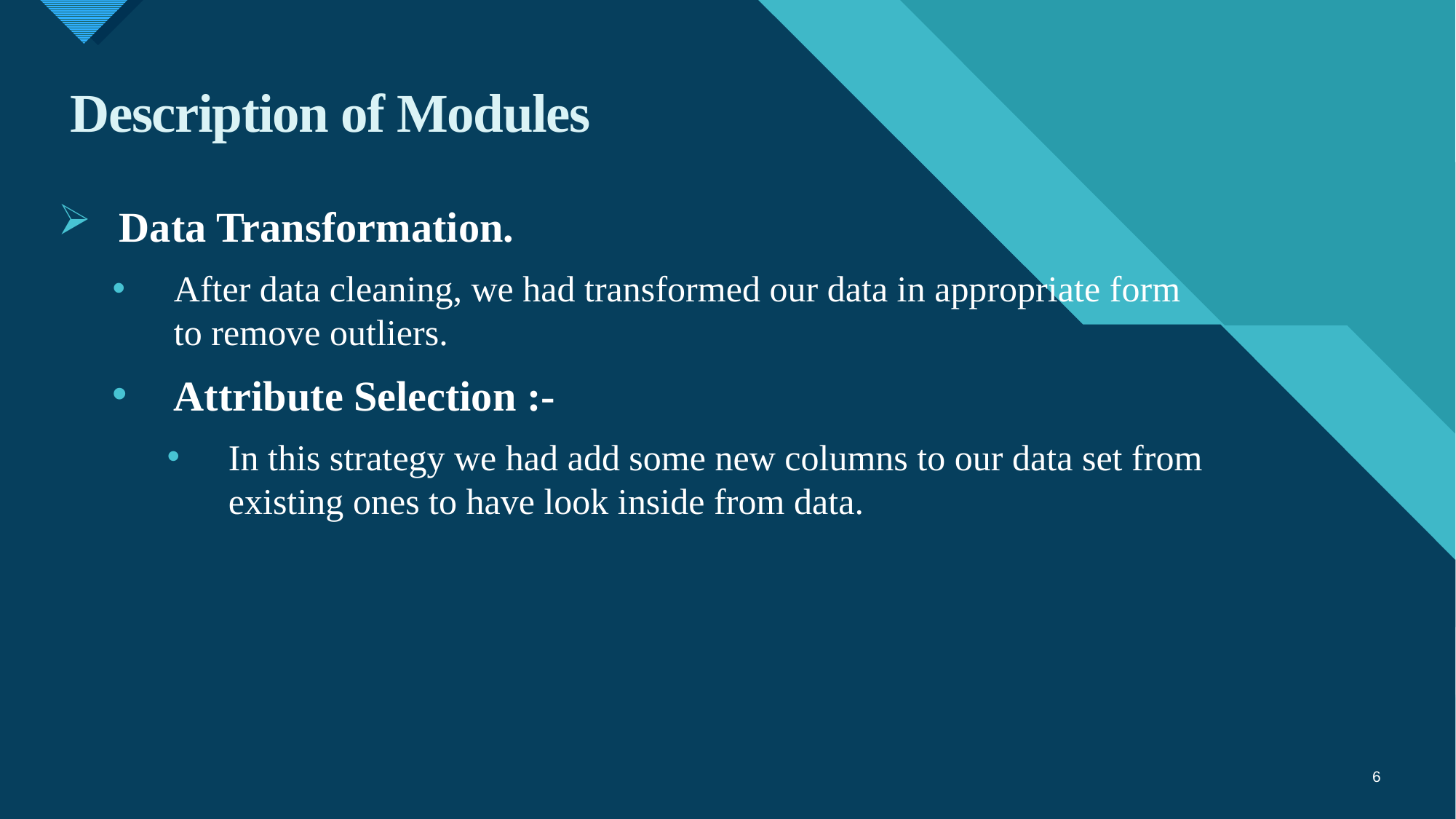

# Description of Modules
Data Transformation.
After data cleaning, we had transformed our data in appropriate form to remove outliers.
Attribute Selection :-
In this strategy we had add some new columns to our data set from existing ones to have look inside from data.

6